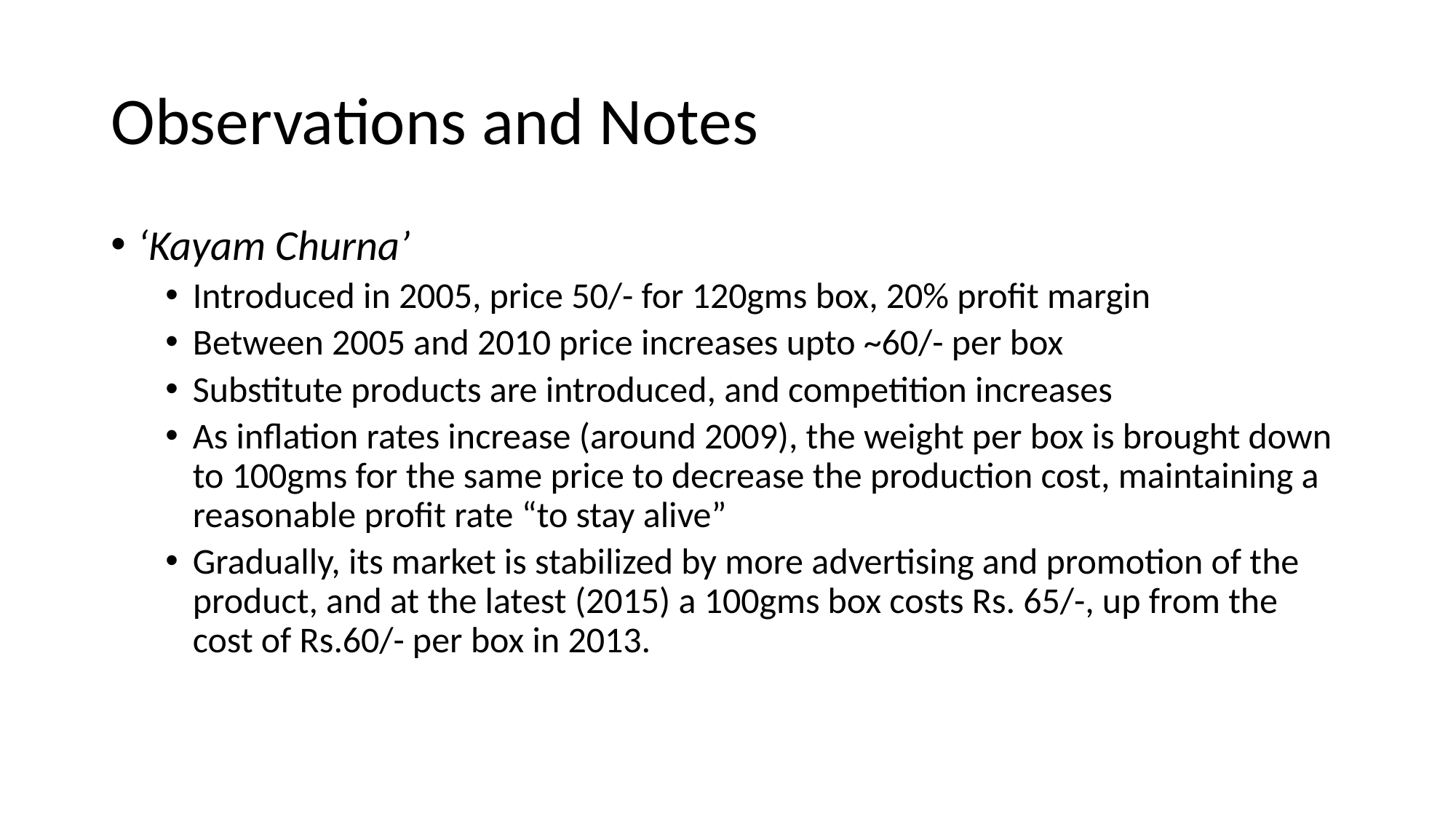

# Observations and Notes
‘Kayam Churna’
Introduced in 2005, price 50/- for 120gms box, 20% profit margin
Between 2005 and 2010 price increases upto ~60/- per box
Substitute products are introduced, and competition increases
As inflation rates increase (around 2009), the weight per box is brought down to 100gms for the same price to decrease the production cost, maintaining a reasonable profit rate “to stay alive”
Gradually, its market is stabilized by more advertising and promotion of the product, and at the latest (2015) a 100gms box costs Rs. 65/-, up from the cost of Rs.60/- per box in 2013.